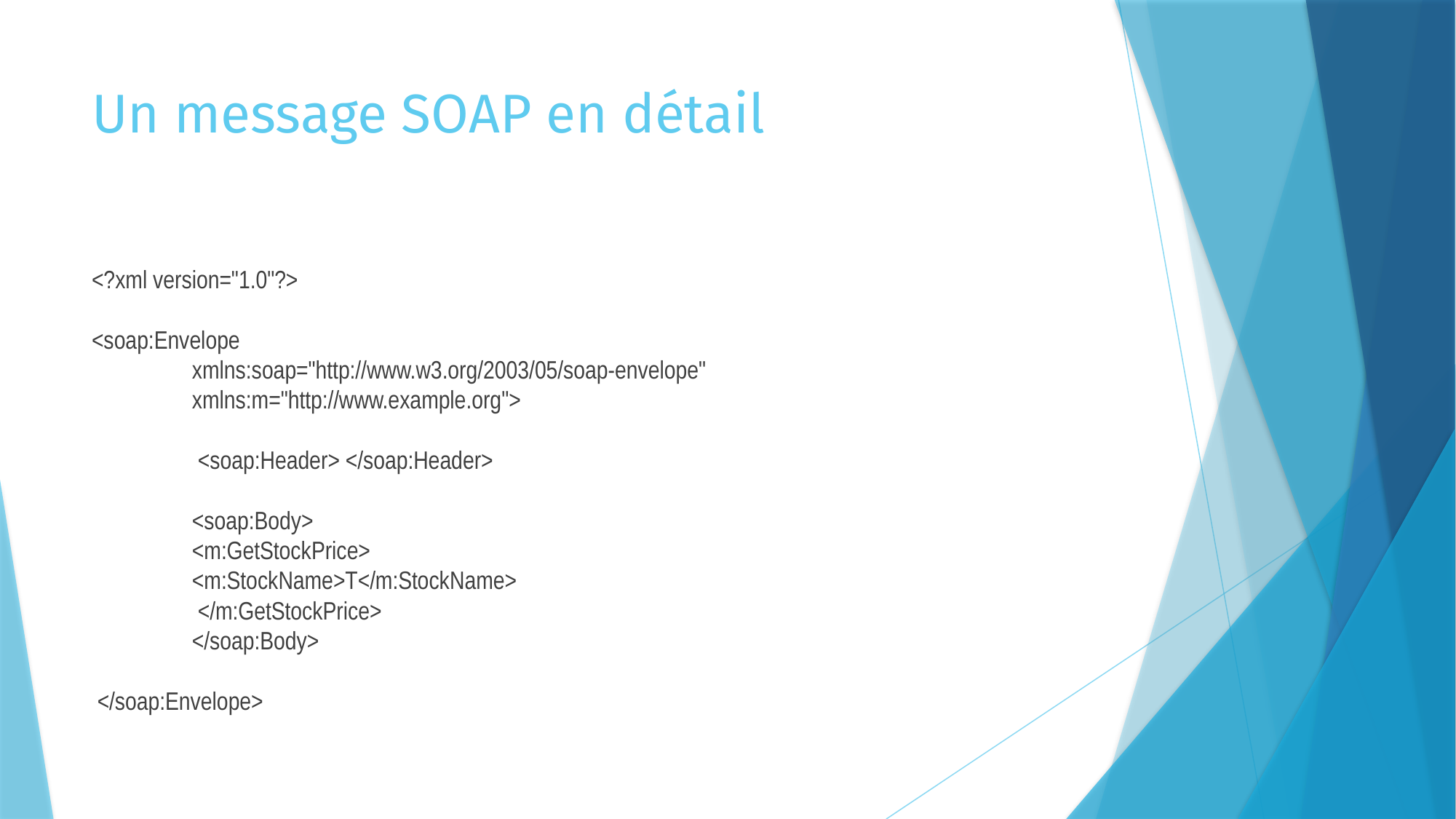

# Un message SOAP en détail
<?xml version="1.0"?>

<soap:Envelope
	xmlns:soap="http://www.w3.org/2003/05/soap-envelope"
	xmlns:m="http://www.example.org">

	 <soap:Header> </soap:Header>

	<soap:Body>
		<m:GetStockPrice>
			<m:StockName>T</m:StockName>
		 </m:GetStockPrice>
 	</soap:Body>

 </soap:Envelope>